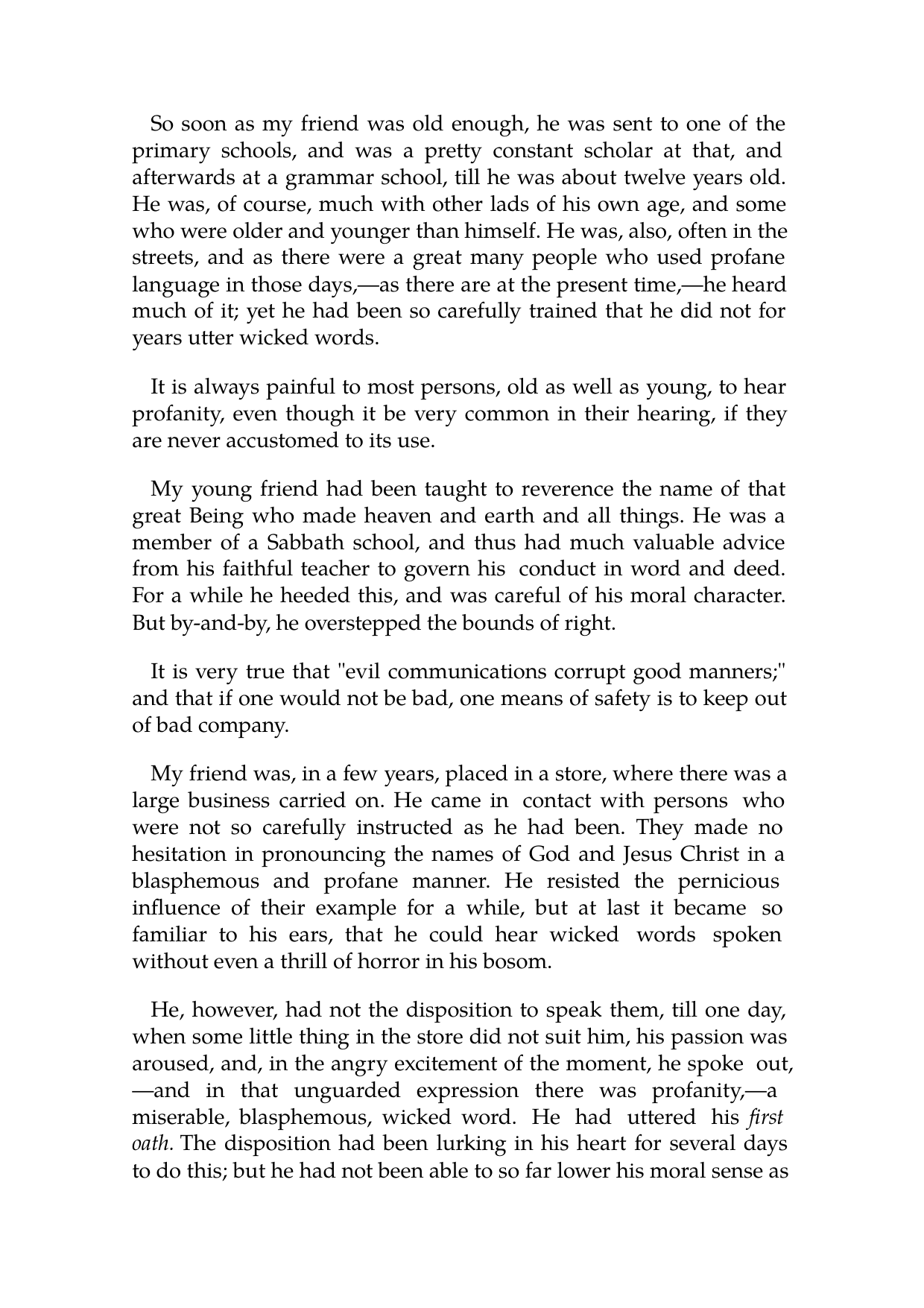

So soon as my friend was old enough, he was sent to one of the  primary schools, and was a pretty constant scholar at that, and  afterwards at a grammar school, till he was about twelve years old.  He was, of course, much with other lads of his own age, and some  who were older and younger than himself. He was, also, often in the  streets, and as there were a great many people who used profane  language in those days,—as there are at the present time,—he heard  much of it; yet he had been so carefully trained that he did not for  years utter wicked words.
It is always painful to most persons, old as well as young, to hear  profanity, even though it be very common in their hearing, if they  are never accustomed to its use.
My young friend had been taught to reverence the name of that  great Being who made heaven and earth and all things. He was a  member of a Sabbath school, and thus had much valuable advice  from his faithful teacher to govern his conduct in word and deed.  For a while he heeded this, and was careful of his moral character.  But by-and-by, he overstepped the bounds of right.
It is very true that "evil communications corrupt good manners;"  and that if one would not be bad, one means of safety is to keep out  of bad company.
My friend was, in a few years, placed in a store, where there was a  large business carried on. He came in contact with persons who  were not so carefully instructed as he had been. They made no  hesitation in pronouncing the names of God and Jesus Christ in a  blasphemous and profane manner. He resisted the pernicious  influence of their example for a while, but at last it became so  familiar to his ears, that he could hear wicked words spoken  without even a thrill of horror in his bosom.
He, however, had not the disposition to speak them, till one day,  when some little thing in the store did not suit him, his passion was  aroused, and, in the angry excitement of the moment, he spoke  out,—and in that unguarded expression there was profanity,—a  miserable, blasphemous, wicked word. He had uttered his first  oath. The disposition had been lurking in his heart for several days  to do this; but he had not been able to so far lower his moral sense as